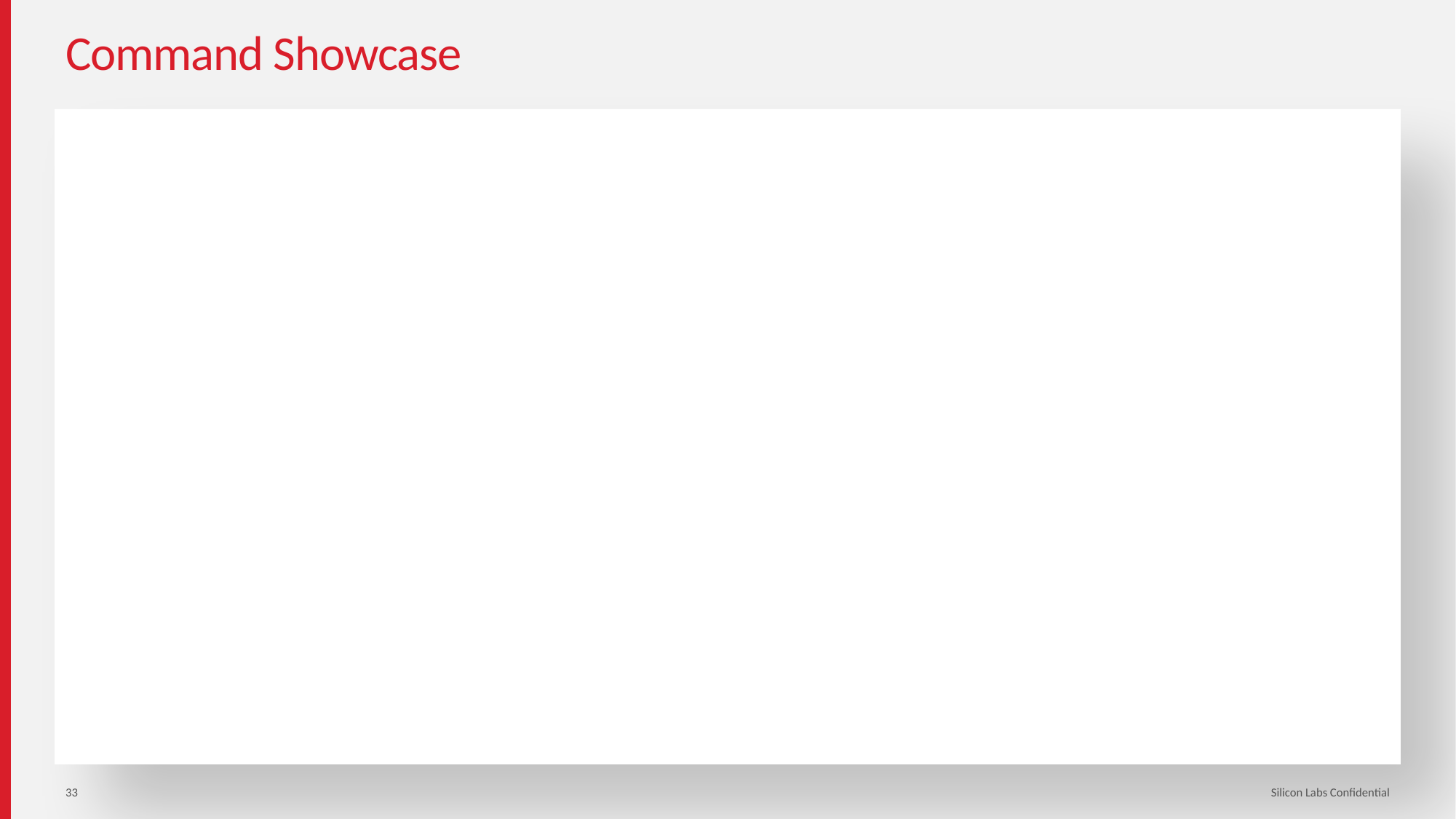

# Command Showcase

33
Silicon Labs Confidential